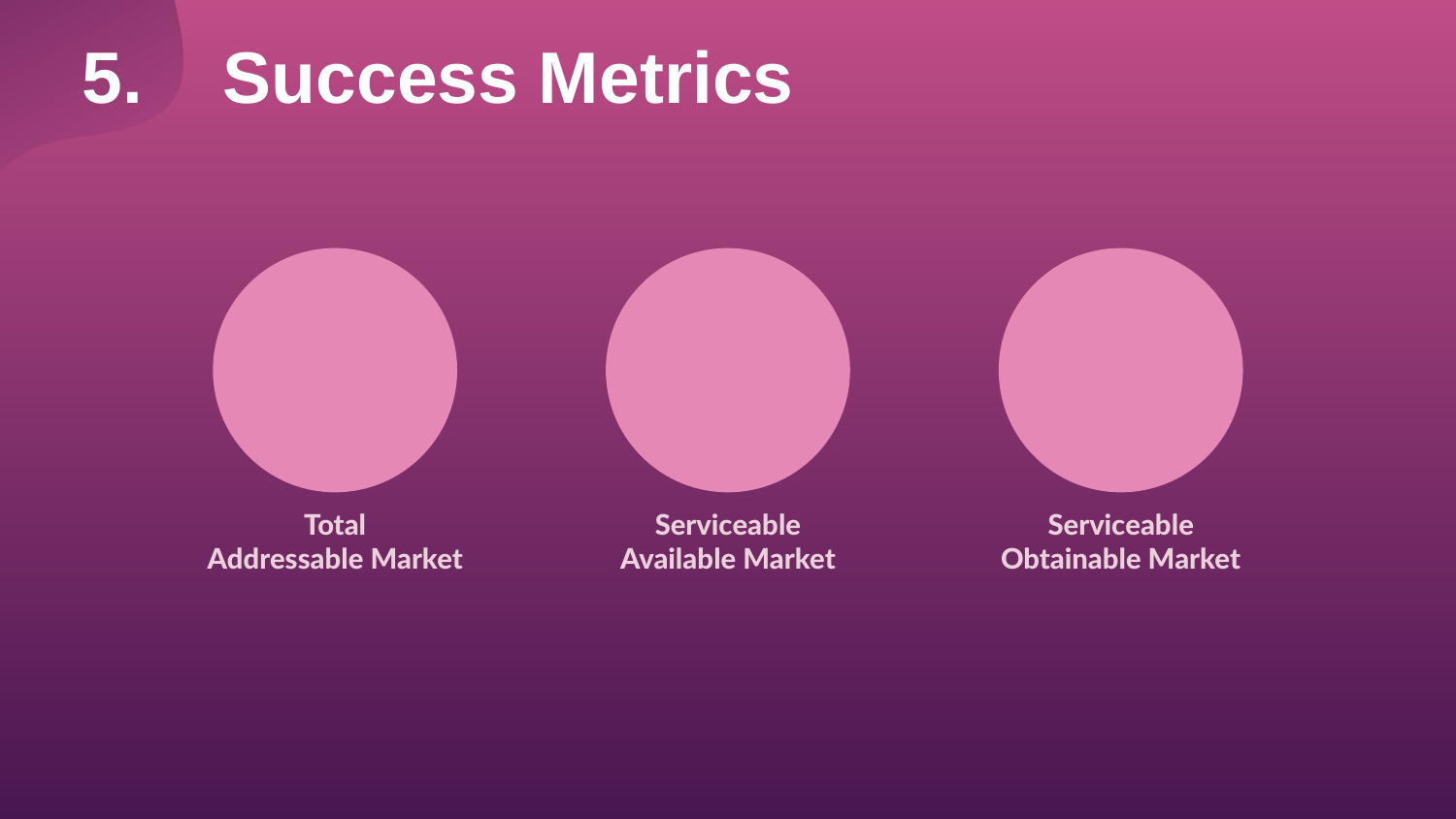

5.    Success Metrics

Total
Addressable Market
Serviceable
Available Market
Serviceable
Obtainable Market